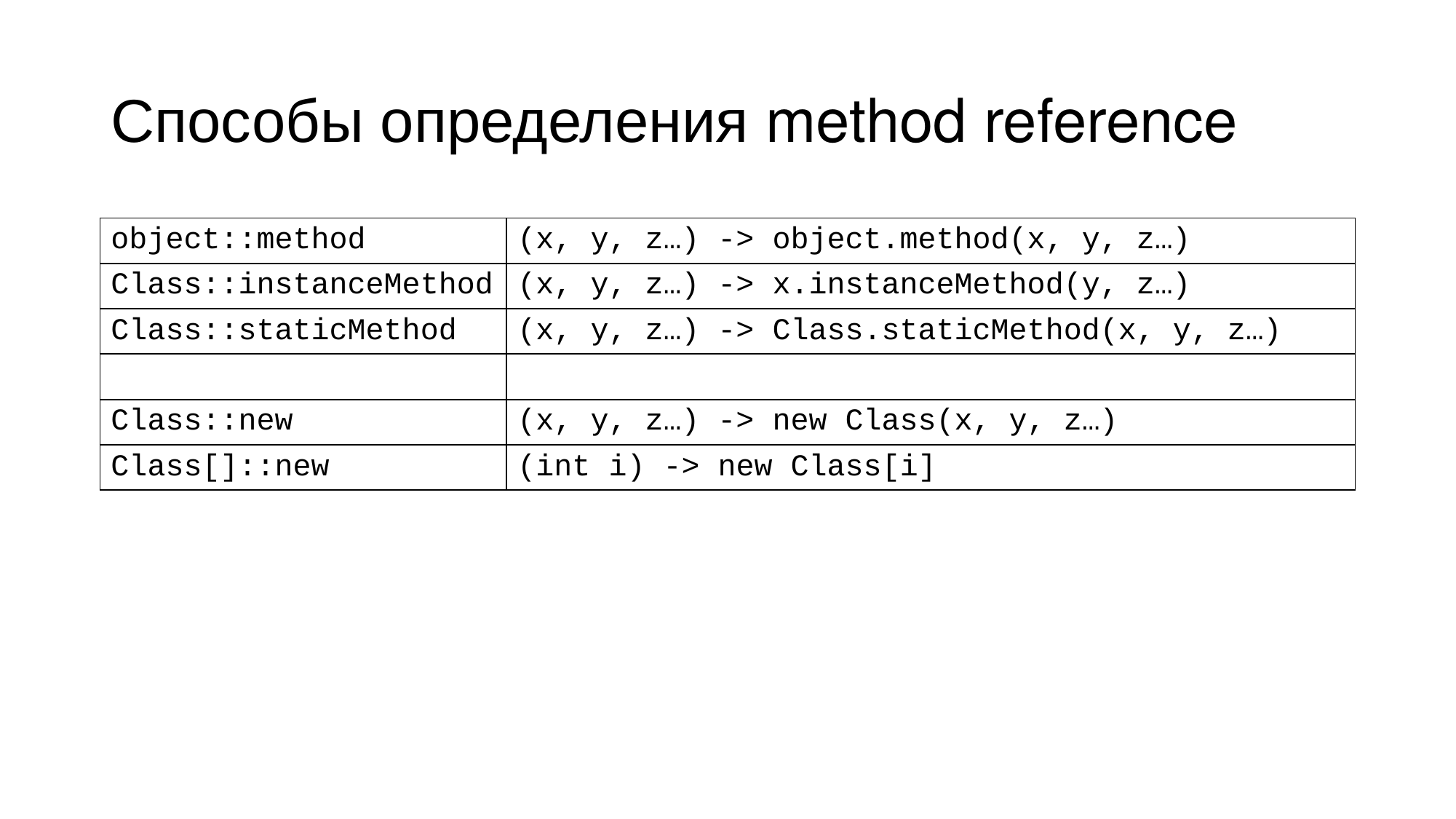

# Способы определения method reference
| object::method | (x, y, z…​) -> object.method(x, y, z…​) |
| --- | --- |
| Class::instanceMethod | (x, y, z…​) -> x.instanceMethod(y, z…​) |
| Class::staticMethod | (x, y, z…​) -> Class.staticMethod(x, y, z…​) |
|  |  |
| Class::new | (x, y, z…​) -> new Class(x, y, z…​) |
| Class[]::new | (int i) -> new Class[i] |